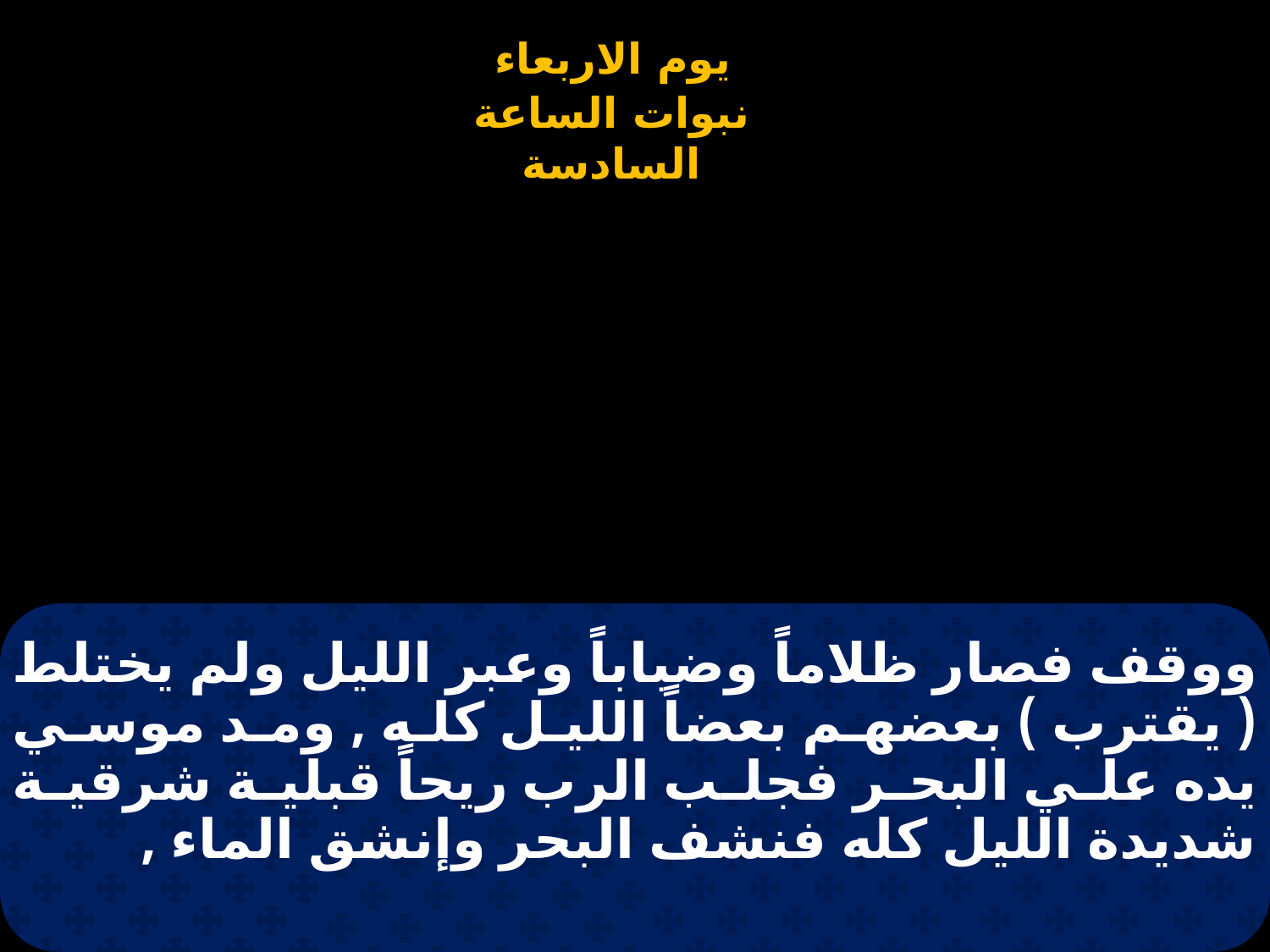

# ووقف فصار ظلاماً وضباباً وعبر الليل ولم يختلط ( يقترب ) بعضهم بعضاً الليل كله , ومد موسي يده علي البحر فجلب الرب ريحاً قبلية شرقية شديدة الليل كله فنشف البحر وإنشق الماء ,